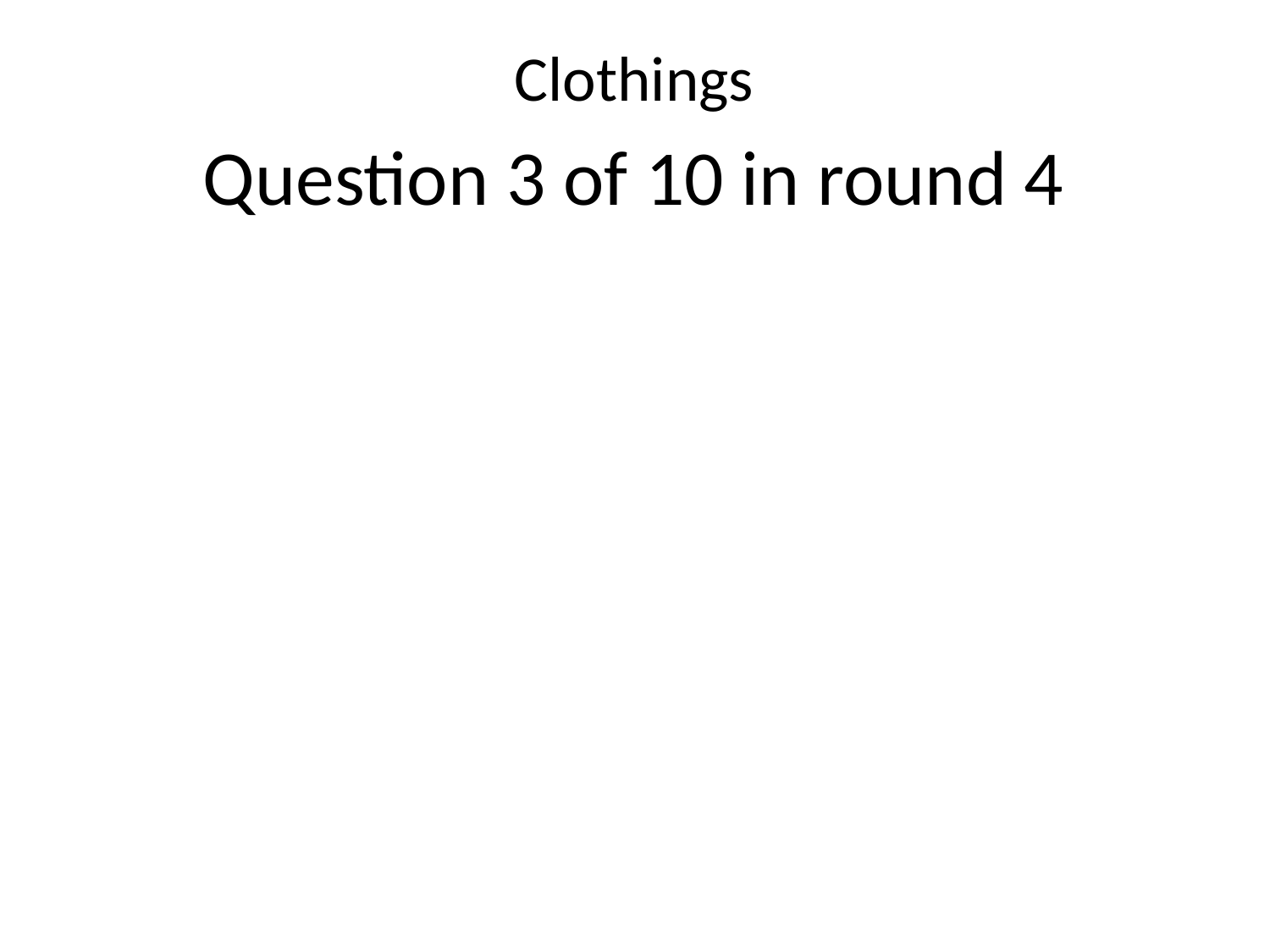

Clothings
Question 3 of 10 in round 4